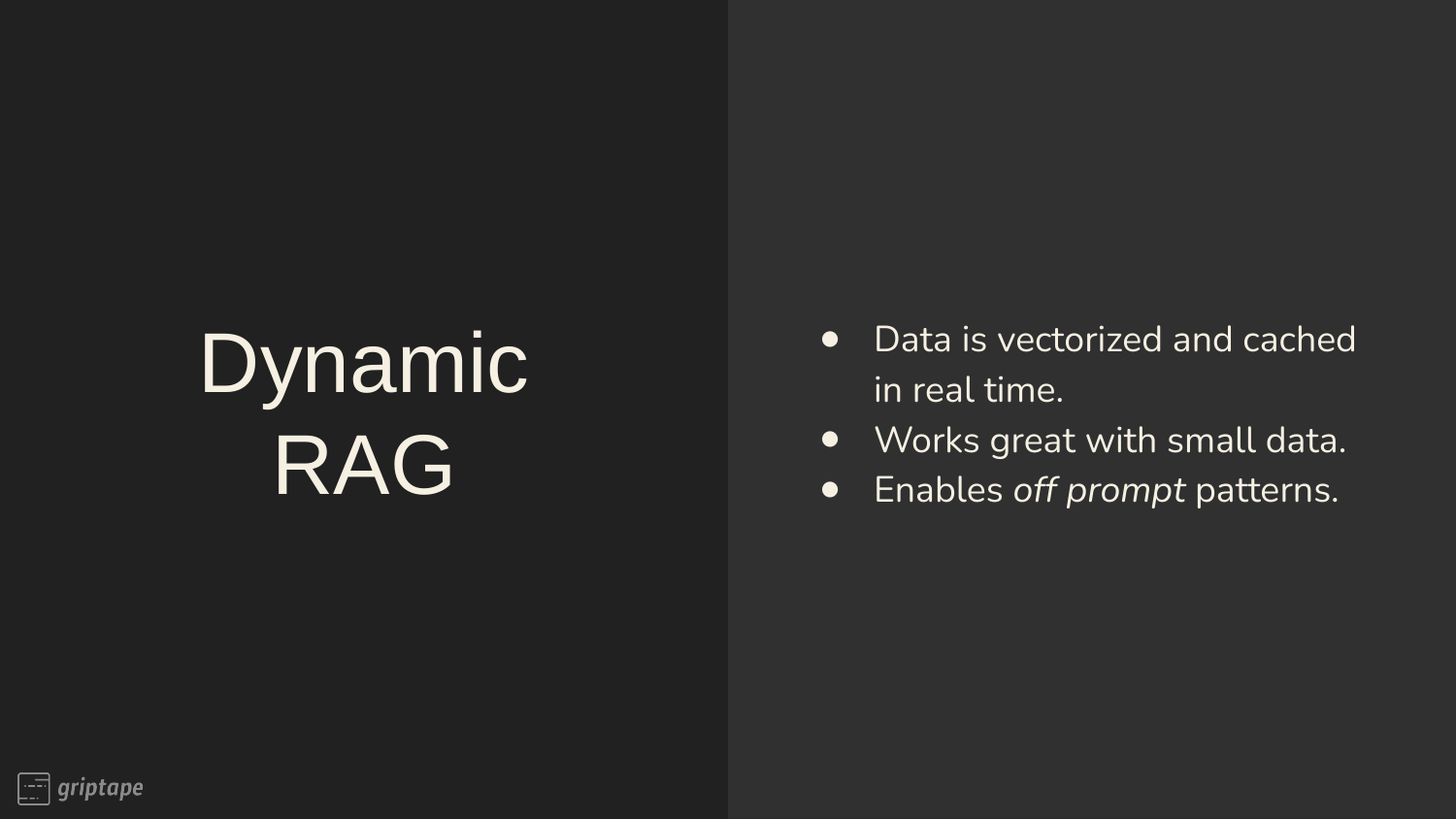

Data is vectorized and cached in real time.
Works great with small data.
Enables off prompt patterns.
# Dynamic
RAG